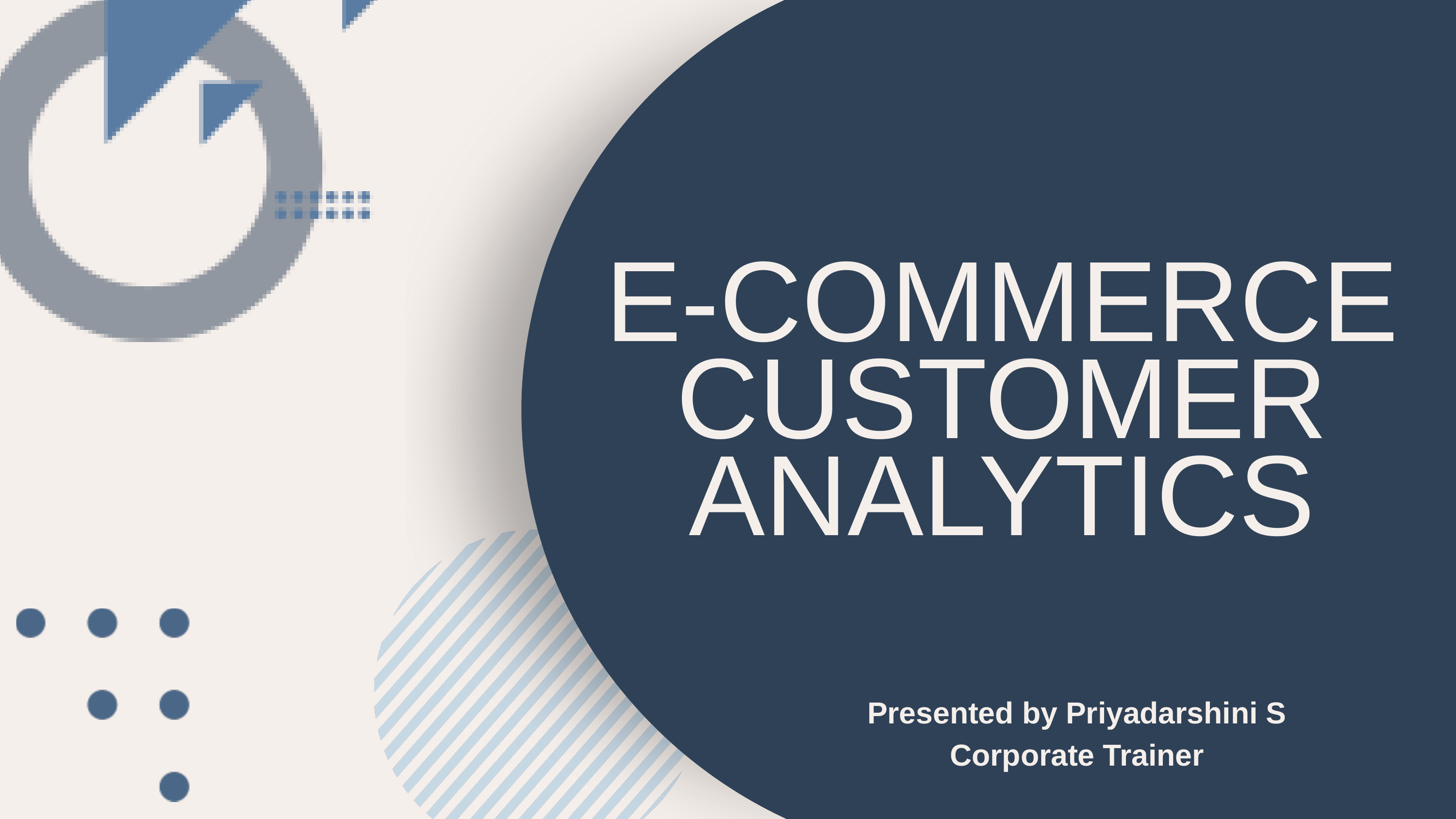

E-COMMERCE CUSTOMER ANALYTICS

Presented by Priyadarshini S
Corporate Trainer